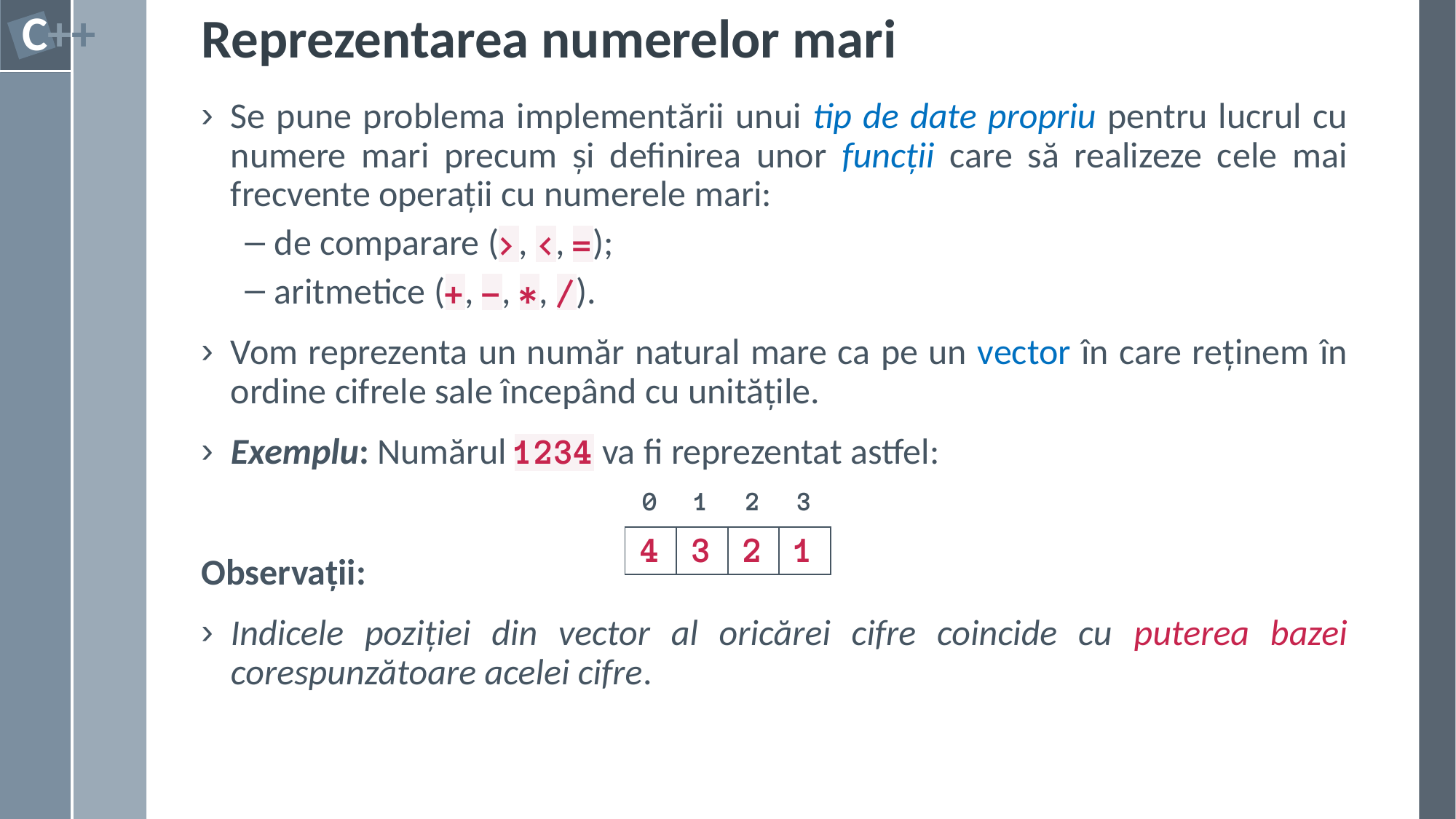

# Reprezentarea numerelor mari
Se pune problema implementării unui tip de date propriu pentru lucrul cu numere mari precum și definirea unor funcții care să realizeze cele mai frecvente operații cu numerele mari:
de comparare (>, <, =);
aritmetice (+, -, *, /).
Vom reprezenta un număr natural mare ca pe un vector în care reținem în ordine cifrele sale începând cu unitățile.
Exemplu: Numărul 1234 va fi reprezentat astfel:

Observații:
Indicele poziției din vector al oricărei cifre coincide cu puterea bazei corespunzătoare acelei cifre.
| 0 | 1 | 2 | 3 |
| --- | --- | --- | --- |
| 4 | 3 | 2 | 1 |